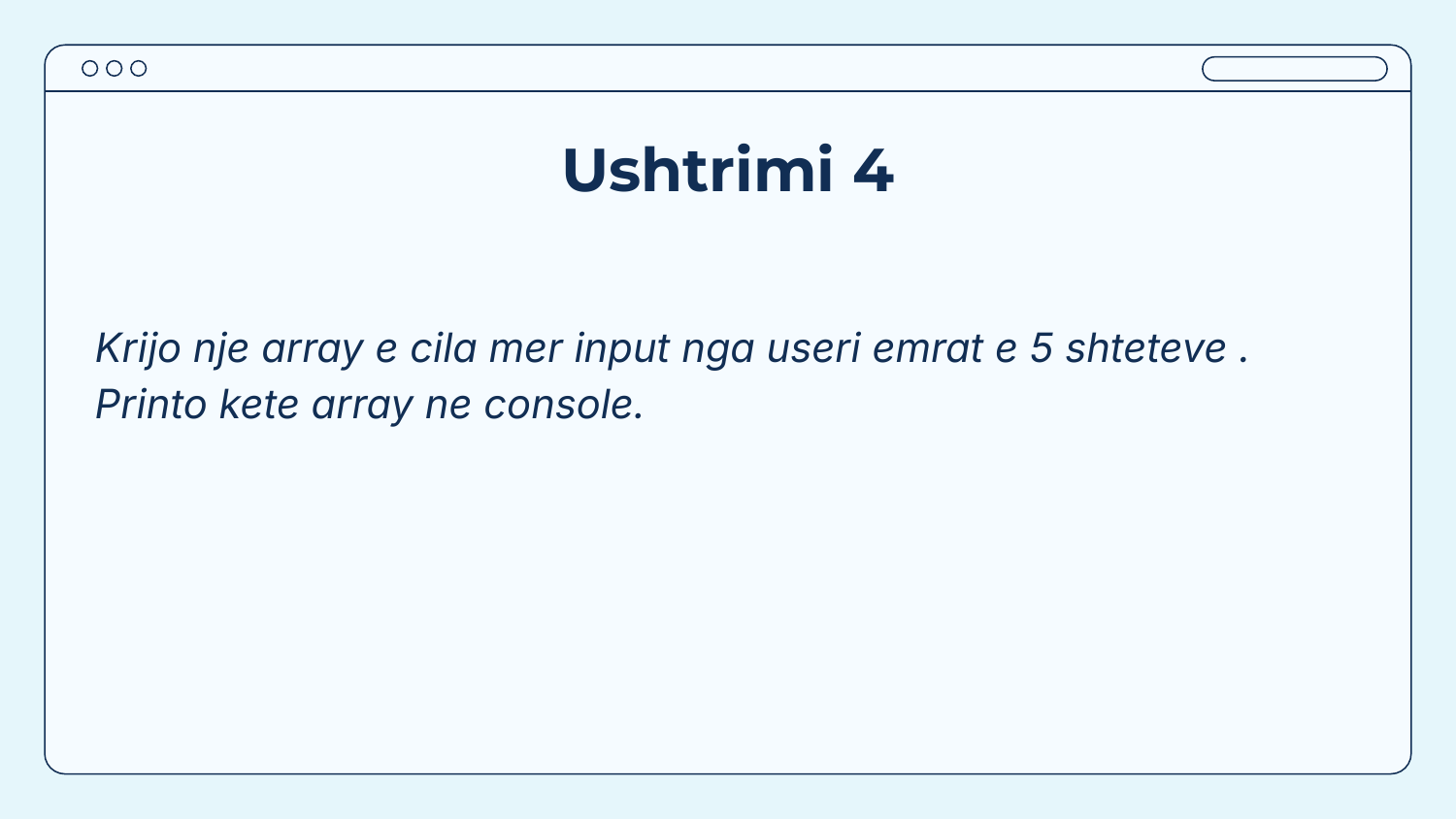

# Ushtrimi 4
Krijo nje array e cila mer input nga useri emrat e 5 shteteve . Printo kete array ne console.